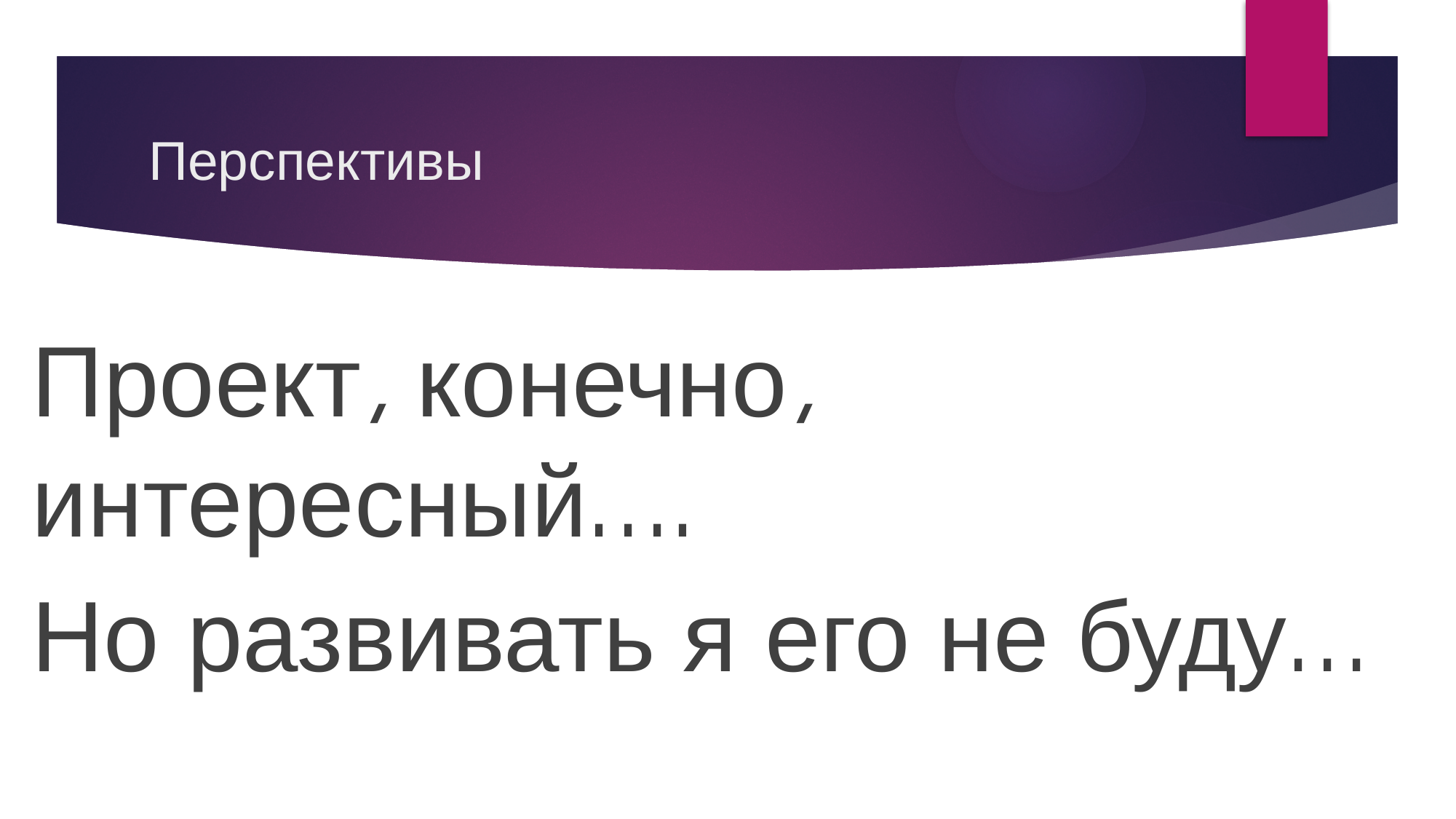

# Перспективы
Проект, конечно, интересный….
Но развивать я его не буду…